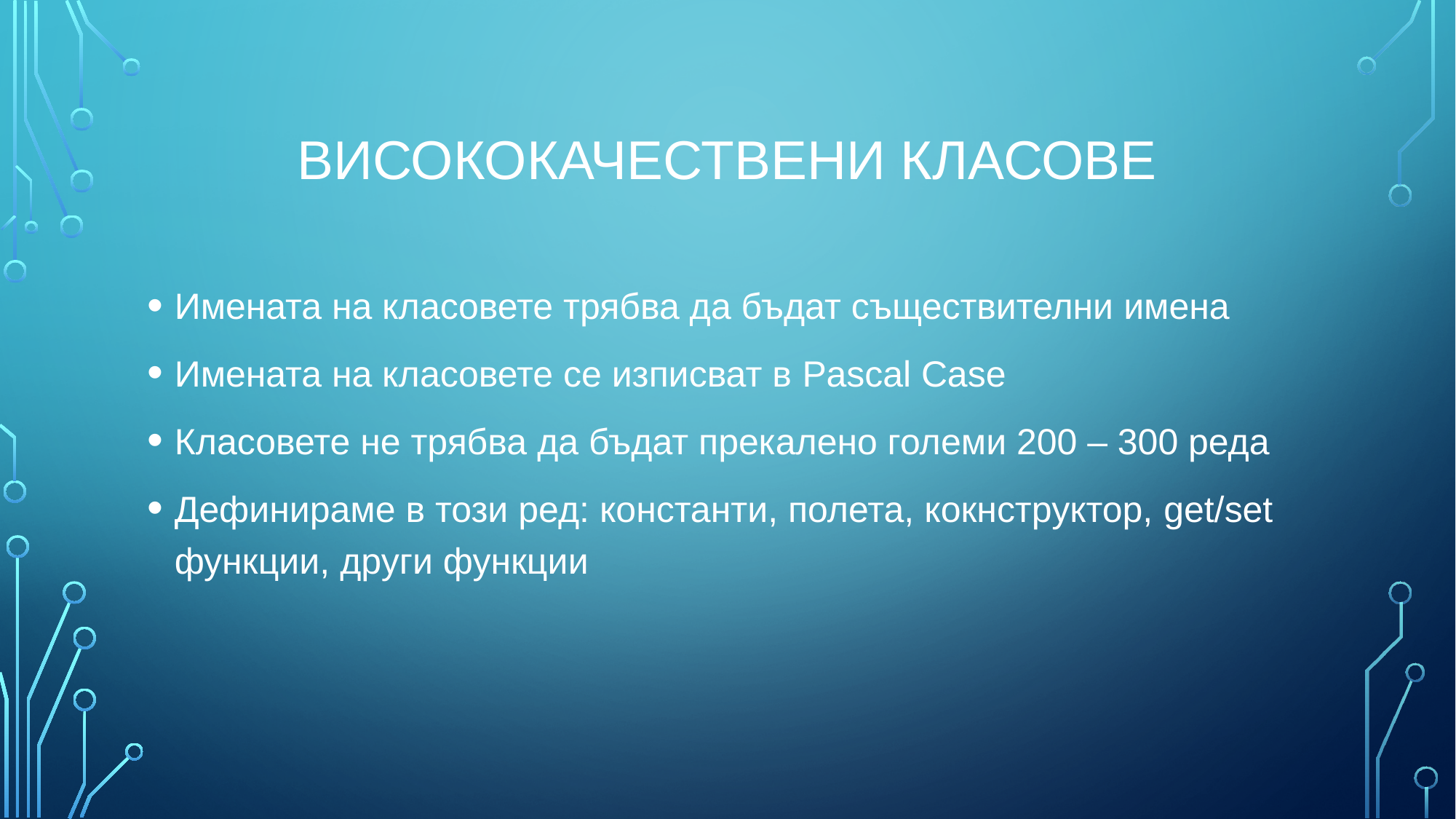

# Висококачествени Класове
Имената на класовете трябва да бъдат съществителни имена
Имената на класовете се изписват в Pascal Case
Класовете не трябва да бъдат прекалено големи 200 – 300 реда
Дефинираме в този ред: константи, полета, кокнструктор, get/set функции, други функции